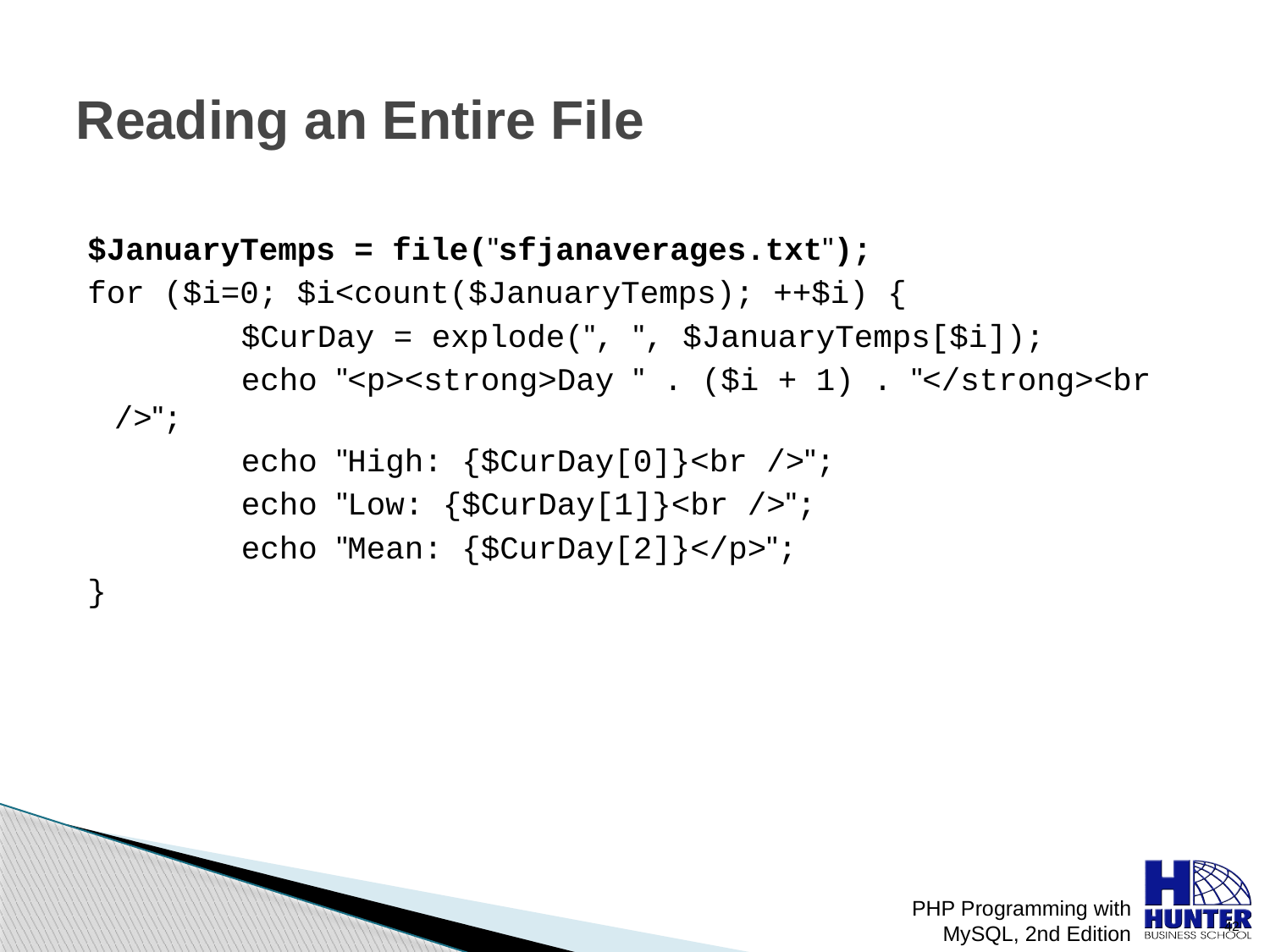

# Reading an Entire File
$JanuaryTemps = file("sfjanaverages.txt");
for ($i=0; $i<count($JanuaryTemps); ++$i) {
		$CurDay = explode(", ", $JanuaryTemps[$i]);
		echo "<p><strong>Day " . ($i + 1) . "</strong><br />";
		echo "High: {$CurDay[0]}<br />";
		echo "Low: {$CurDay[1]}<br />";
		echo "Mean: {$CurDay[2]}</p>";
}

PHP Programming with MySQL, 2nd Edition
 42